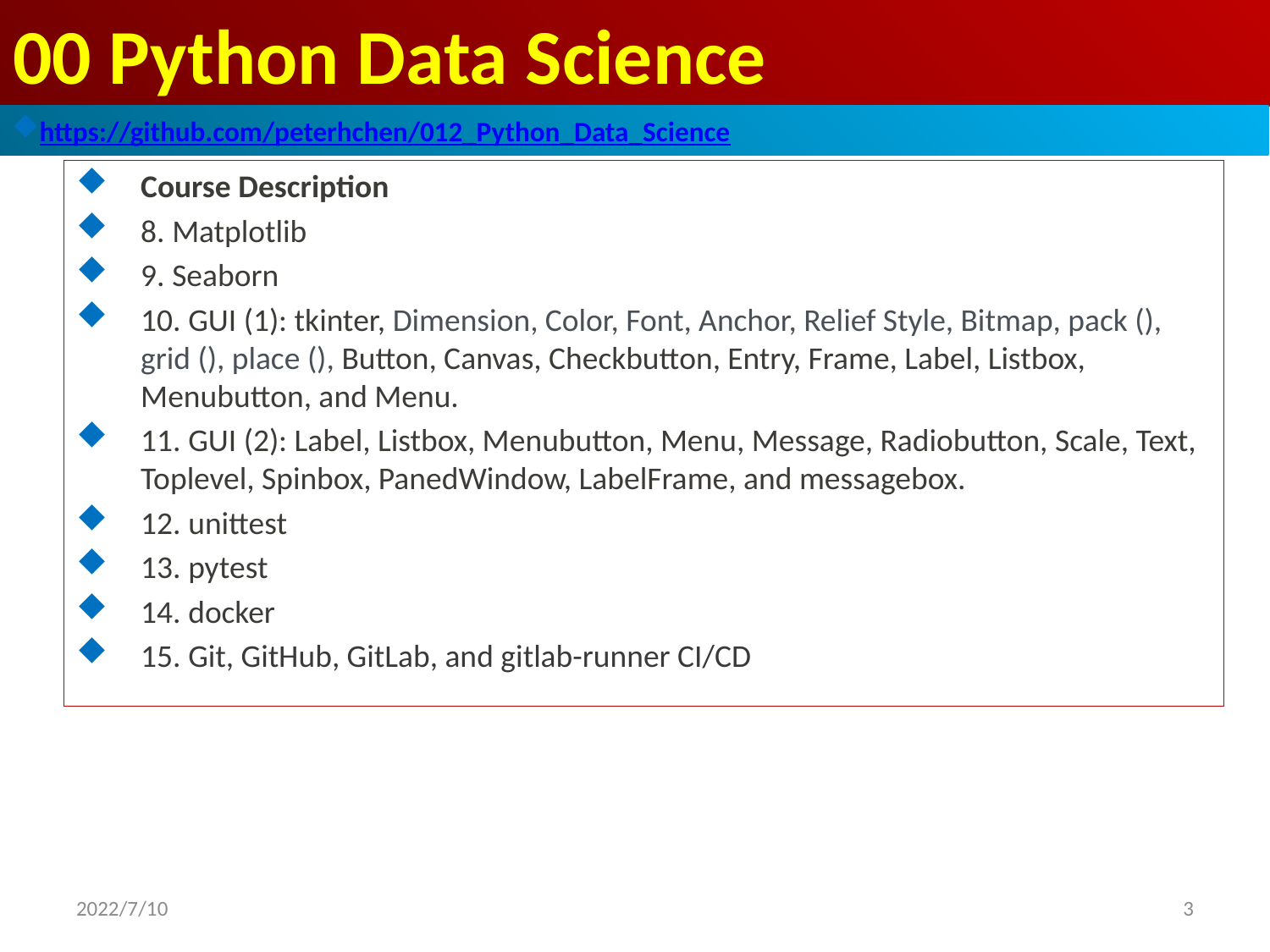

# 00 Python Data Science
https://github.com/peterhchen/012_Python_Data_Science
Course Description
8. Matplotlib
9. Seaborn
10. GUI (1): tkinter, Dimension, Color, Font, Anchor, Relief Style, Bitmap, pack (), grid (), place (), Button, Canvas, Checkbutton, Entry, Frame, Label, Listbox, Menubutton, and Menu.
11. GUI (2): Label, Listbox, Menubutton, Menu, Message, Radiobutton, Scale, Text, Toplevel, Spinbox, PanedWindow, LabelFrame, and messagebox.
12. unittest
13. pytest
14. docker
15. Git, GitHub, GitLab, and gitlab-runner CI/CD
3
2022/7/10